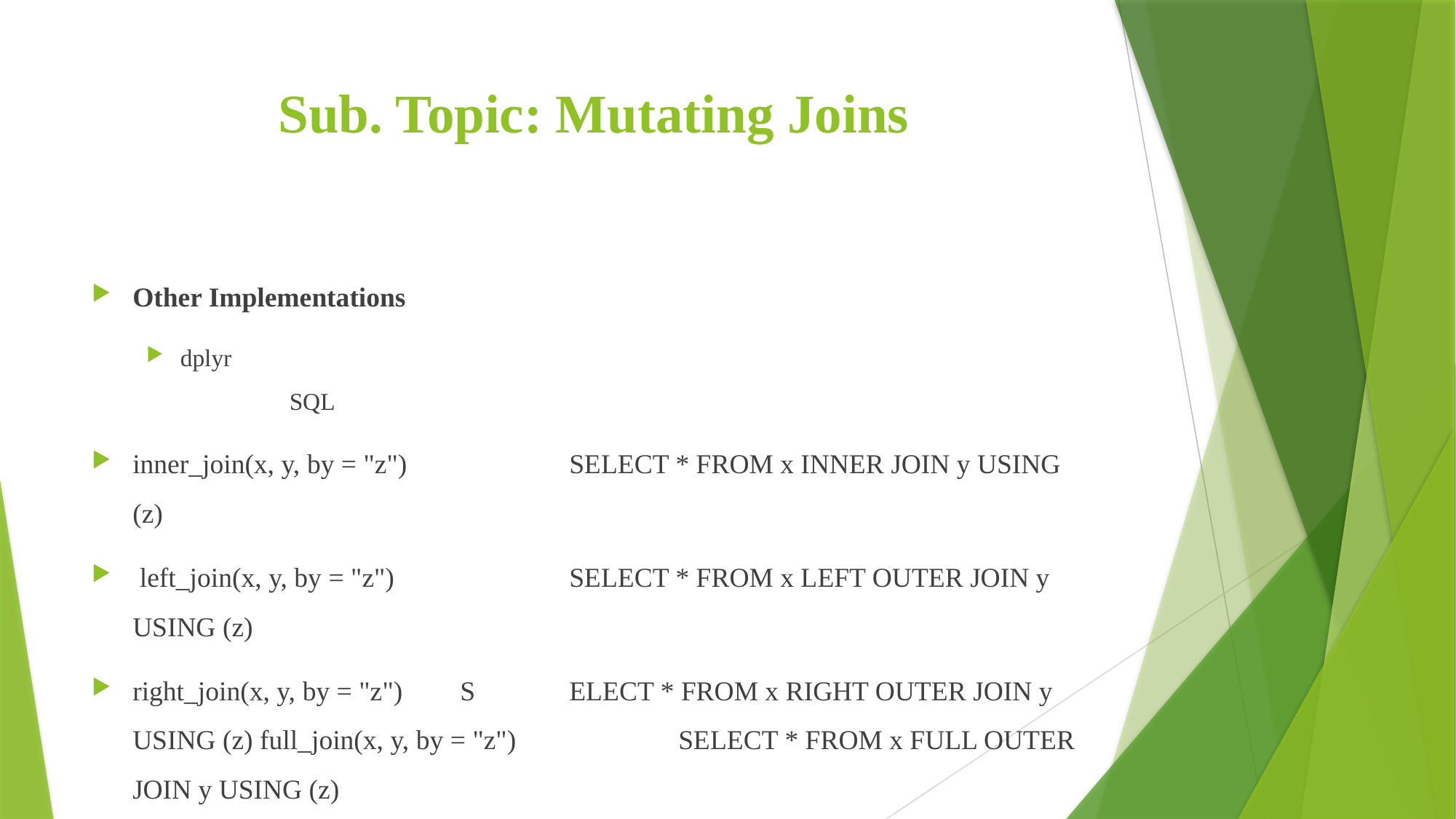

# Sub. Topic: Mutating Joins
Other Implementations
dplyr 									SQL
inner_join(x, y, by = "z")		SELECT * FROM x INNER JOIN y USING (z)
 left_join(x, y, by = "z") 		SELECT * FROM x LEFT OUTER JOIN y USING (z)
right_join(x, y, by = "z") 	S	ELECT * FROM x RIGHT OUTER JOIN y USING (z) full_join(x, y, by = "z")		SELECT * FROM x FULL OUTER JOIN y USING (z)